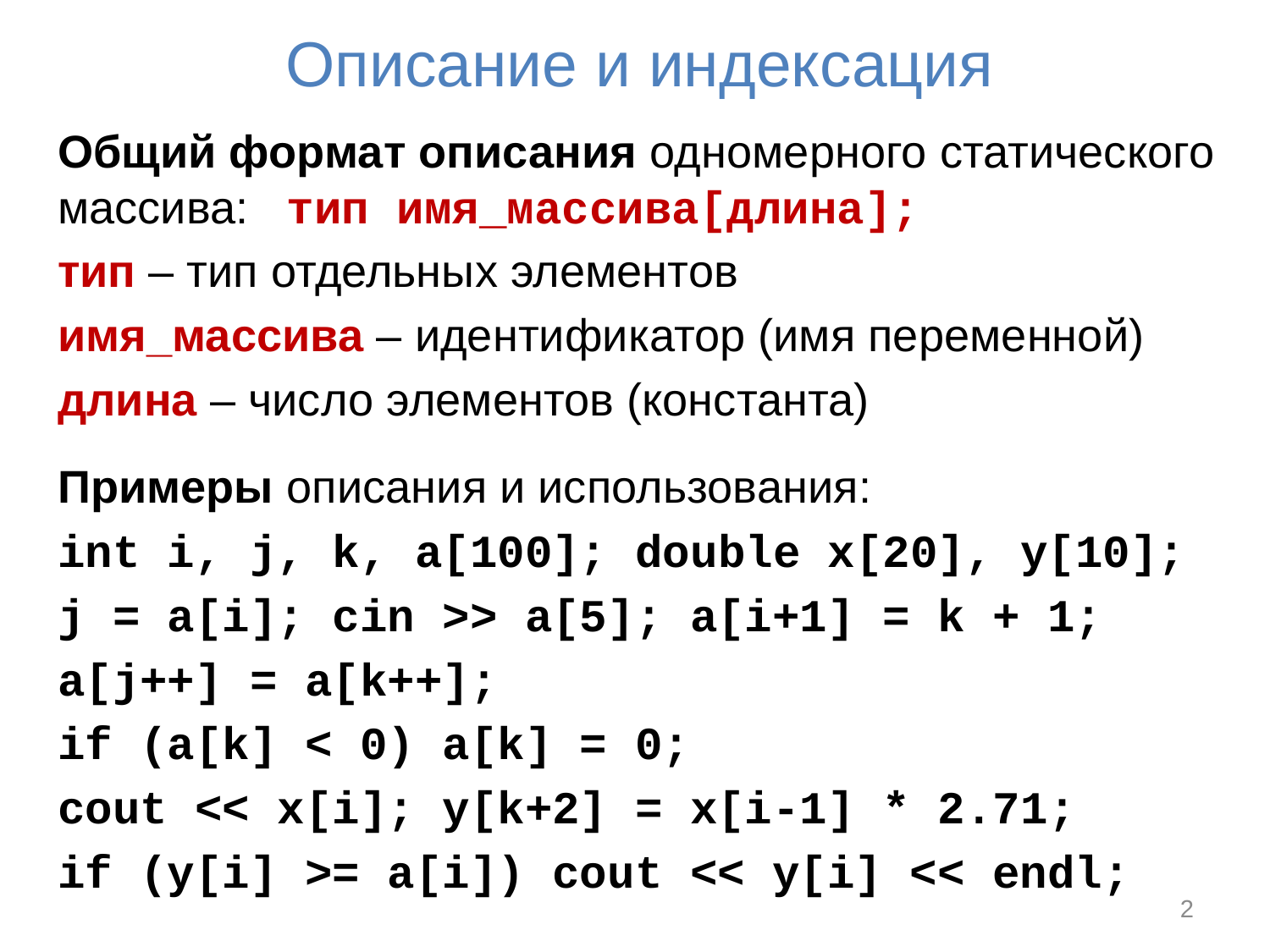

# Описание и индексация
Общий формат описания одномерного статического массива:   тип имя_массива[длина];
тип – тип отдельных элементов
имя_массива – идентификатор (имя переменной)
длина – число элементов (константа)
Примеры описания и использования:
int i, j, k, a[100]; double x[20], y[10];
j = a[i]; cin >> a[5]; a[i+1] = k + 1;
a[j++] = a[k++];
if (a[k] < 0) a[k] = 0;
cout << x[i]; y[k+2] = x[i-1] * 2.71;
if (y[i] >= a[i]) cout << y[i] << endl;

2